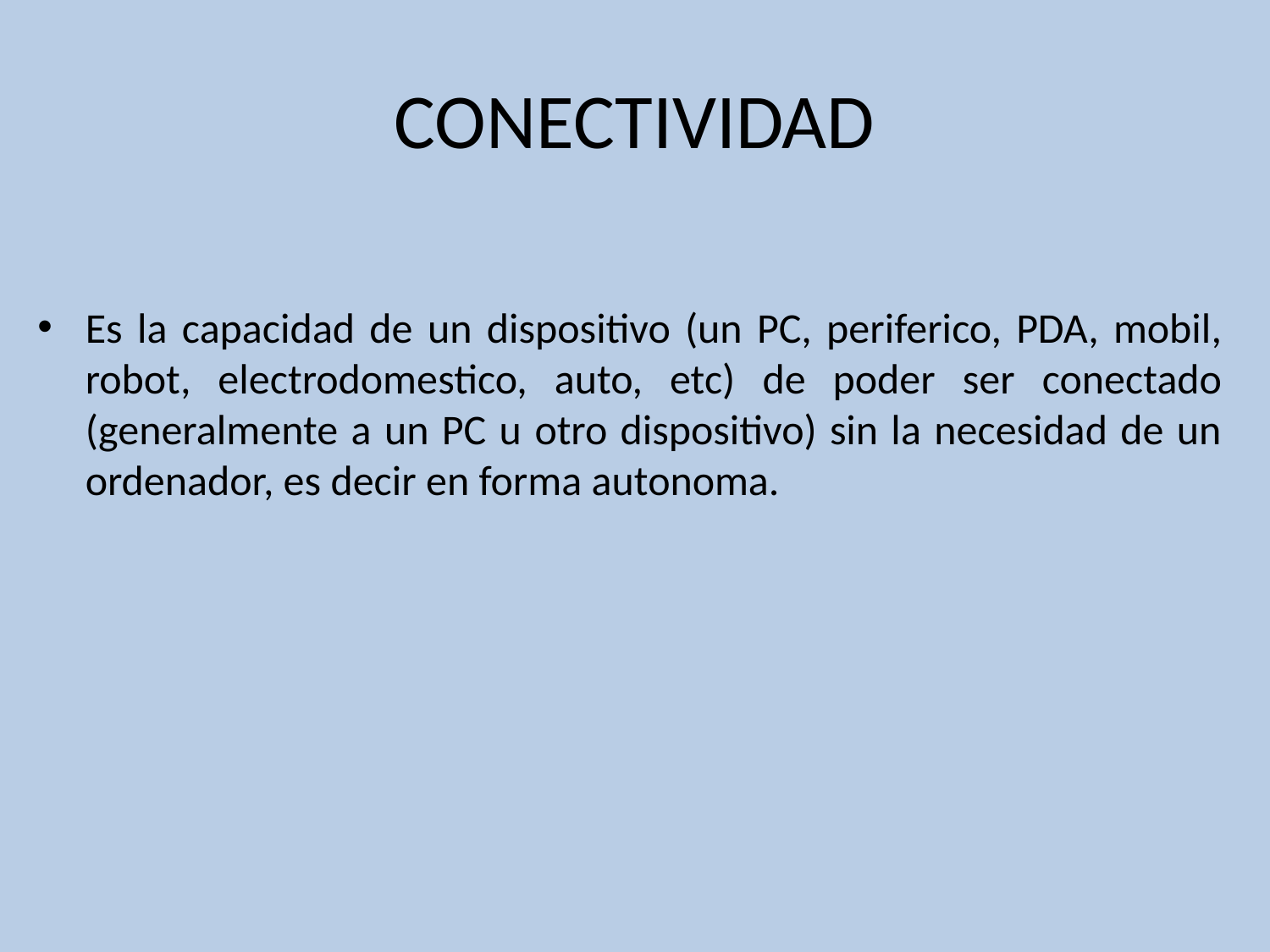

# CONECTIVIDAD

Es la capacidad de un dispositivo (un PC, periferico, PDA, mobil, robot, electrodomestico, auto, etc) de poder ser conectado (generalmente a un PC u otro dispositivo) sin la necesidad de un ordenador, es decir en forma autonoma.